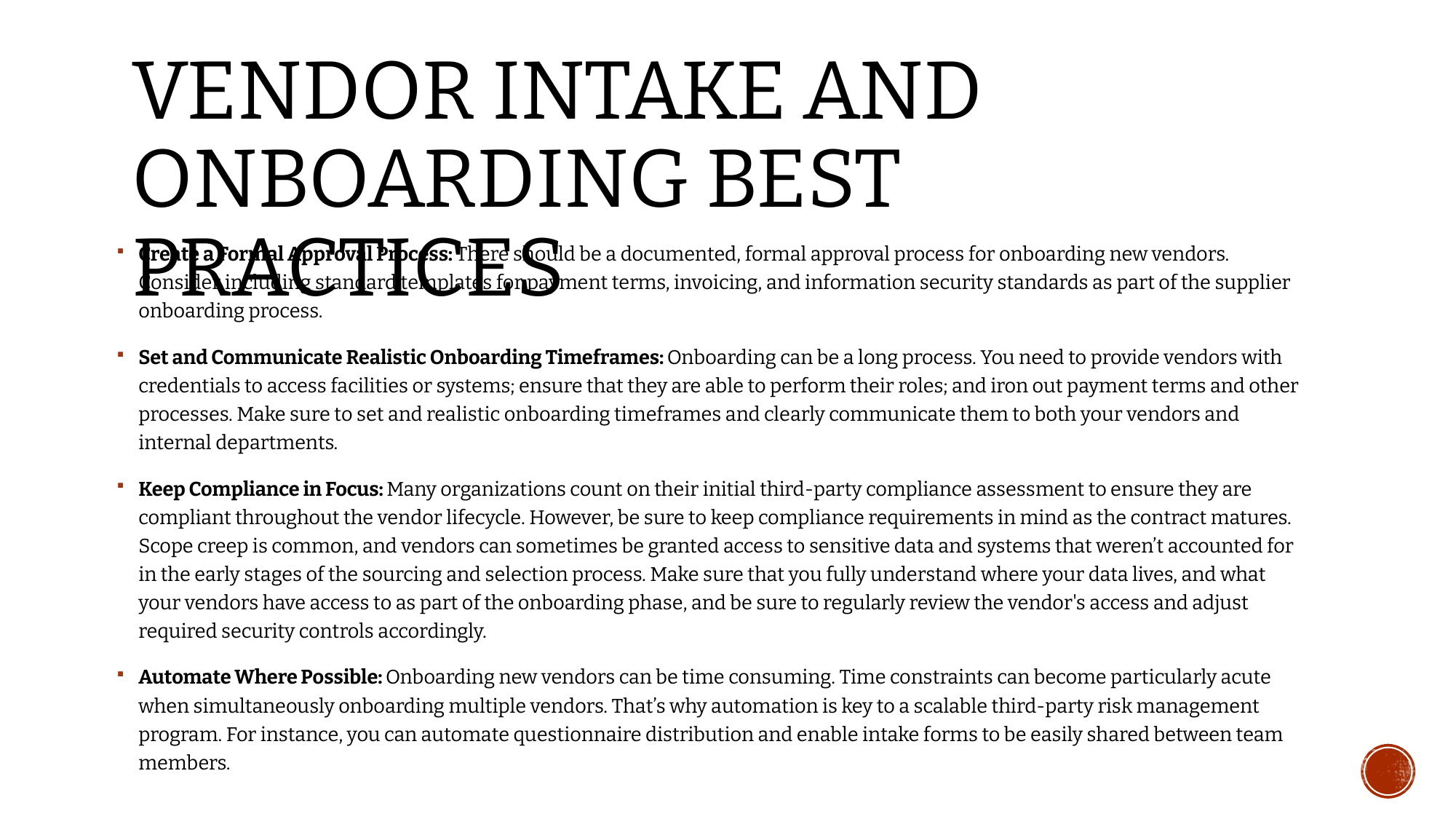

Vendor Intake and Onboarding Best Practices
Create a Formal Approval Process: There should be a documented, formal approval process for onboarding new vendors. Consider including standard templates for payment terms, invoicing, and information security standards as part of the supplier onboarding process.
Set and Communicate Realistic Onboarding Timeframes: Onboarding can be a long process. You need to provide vendors with credentials to access facilities or systems; ensure that they are able to perform their roles; and iron out payment terms and other processes. Make sure to set and realistic onboarding timeframes and clearly communicate them to both your vendors and internal departments.
Keep Compliance in Focus: Many organizations count on their initial third-party compliance assessment to ensure they are compliant throughout the vendor lifecycle. However, be sure to keep compliance requirements in mind as the contract matures. Scope creep is common, and vendors can sometimes be granted access to sensitive data and systems that weren’t accounted for in the early stages of the sourcing and selection process. Make sure that you fully understand where your data lives, and what your vendors have access to as part of the onboarding phase, and be sure to regularly review the vendor's access and adjust required security controls accordingly.
Automate Where Possible: Onboarding new vendors can be time consuming. Time constraints can become particularly acute when simultaneously onboarding multiple vendors. That’s why automation is key to a scalable third-party risk management program. For instance, you can automate questionnaire distribution and enable intake forms to be easily shared between team members.